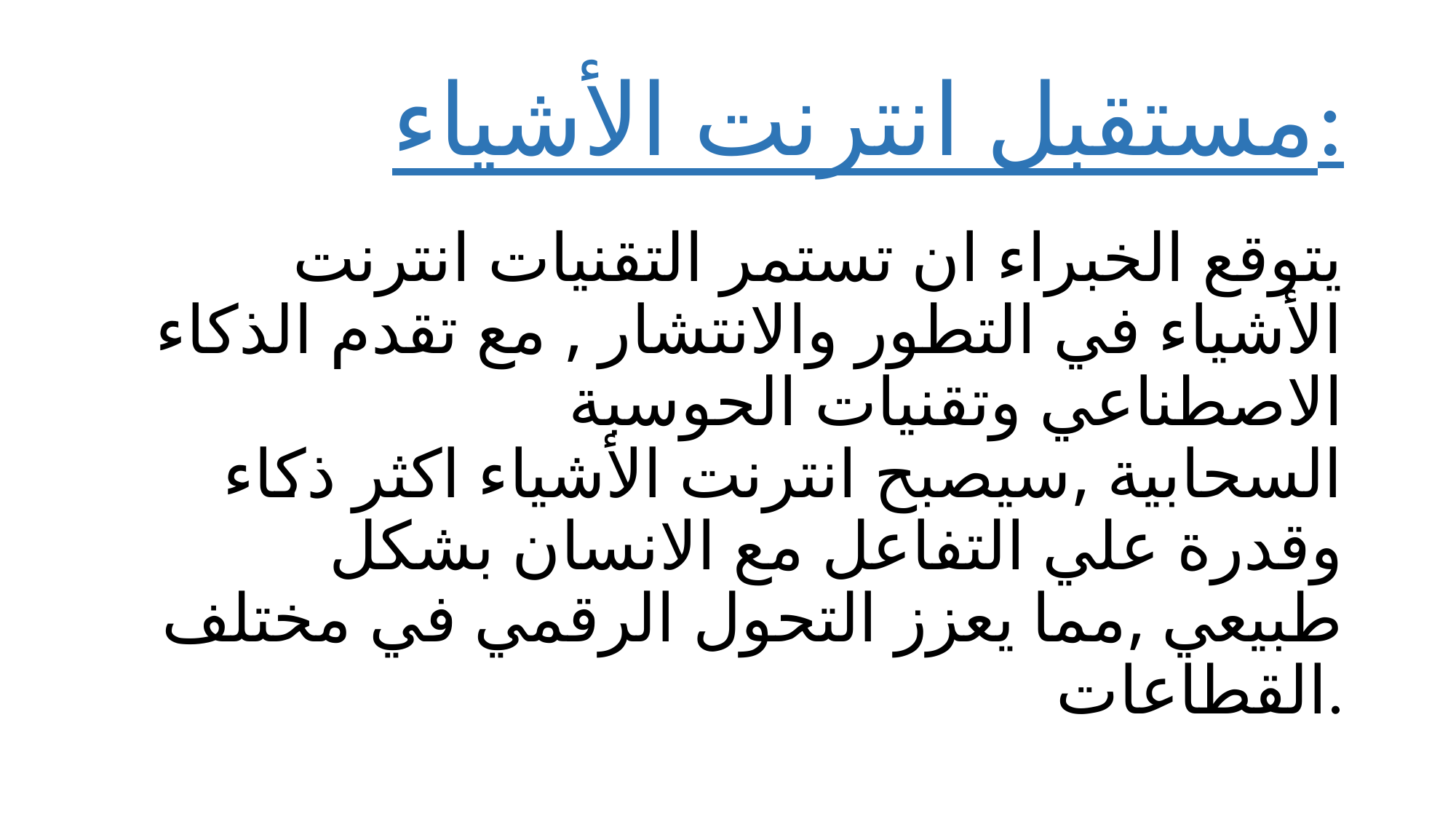

# مستقبل انترنت الأشياء:
يتوقع الخبراء ان تستمر التقنيات انترنت الأشياء في التطور والانتشار , مع تقدم الذكاء الاصطناعي وتقنيات الحوسبة السحابية ,سيصبح انترنت الأشياء اكثر ذكاء وقدرة علي التفاعل مع الانسان بشكل طبيعي ,مما يعزز التحول الرقمي في مختلف القطاعات.